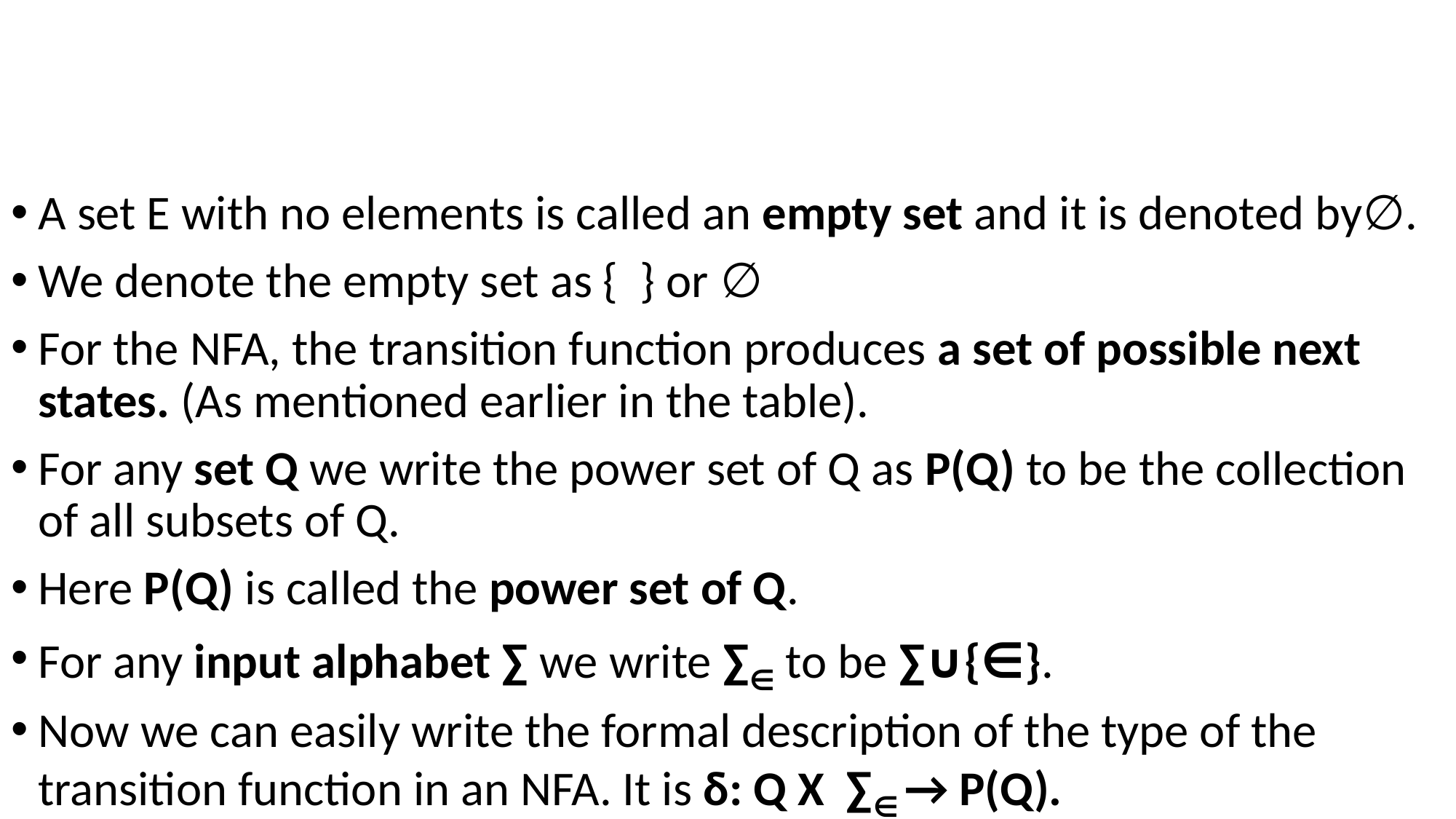

A set Ε with no elements is called an empty set and it is denoted by∅.
We denote the empty set as {  } or ∅
For the NFA, the transition function produces a set of possible next states. (As mentioned earlier in the table).
For any set Q we write the power set of Q as P(Q) to be the collection of all subsets of Q.
Here P(Q) is called the power set of Q.
For any input alphabet ∑ we write ∑∈ to be ∑∪{∈}.
Now we can easily write the formal description of the type of the transition function in an NFA. It is δ: Q X  ∑∈ → P(Q).